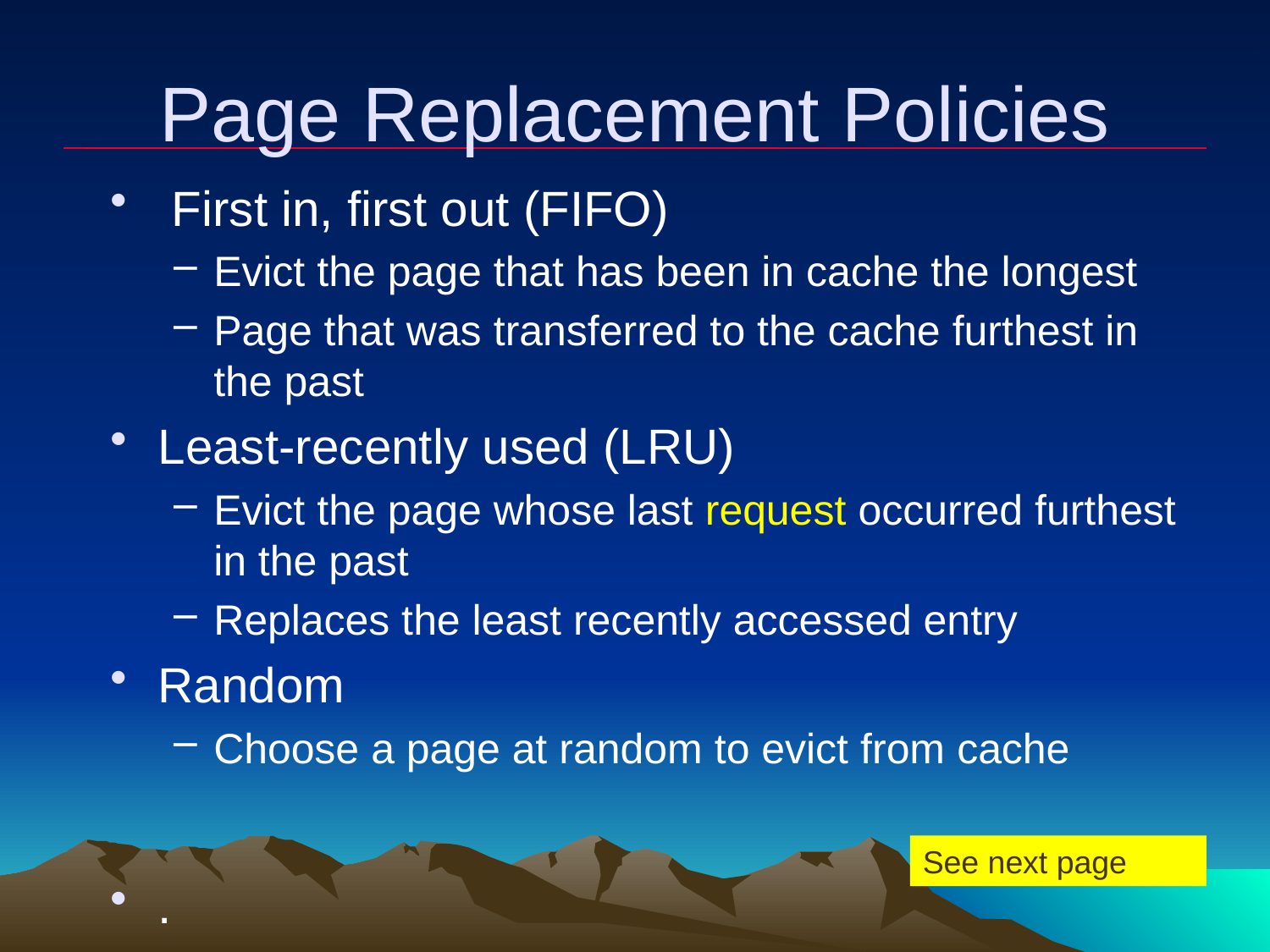

# Page Replacement Policies
 First in, first out (FIFO)
Evict the page that has been in cache the longest
Page that was transferred to the cache furthest in the past
Least-recently used (LRU)
Evict the page whose last request occurred furthest in the past
Replaces the least recently accessed entry
Random
Choose a page at random to evict from cache

.
See next page